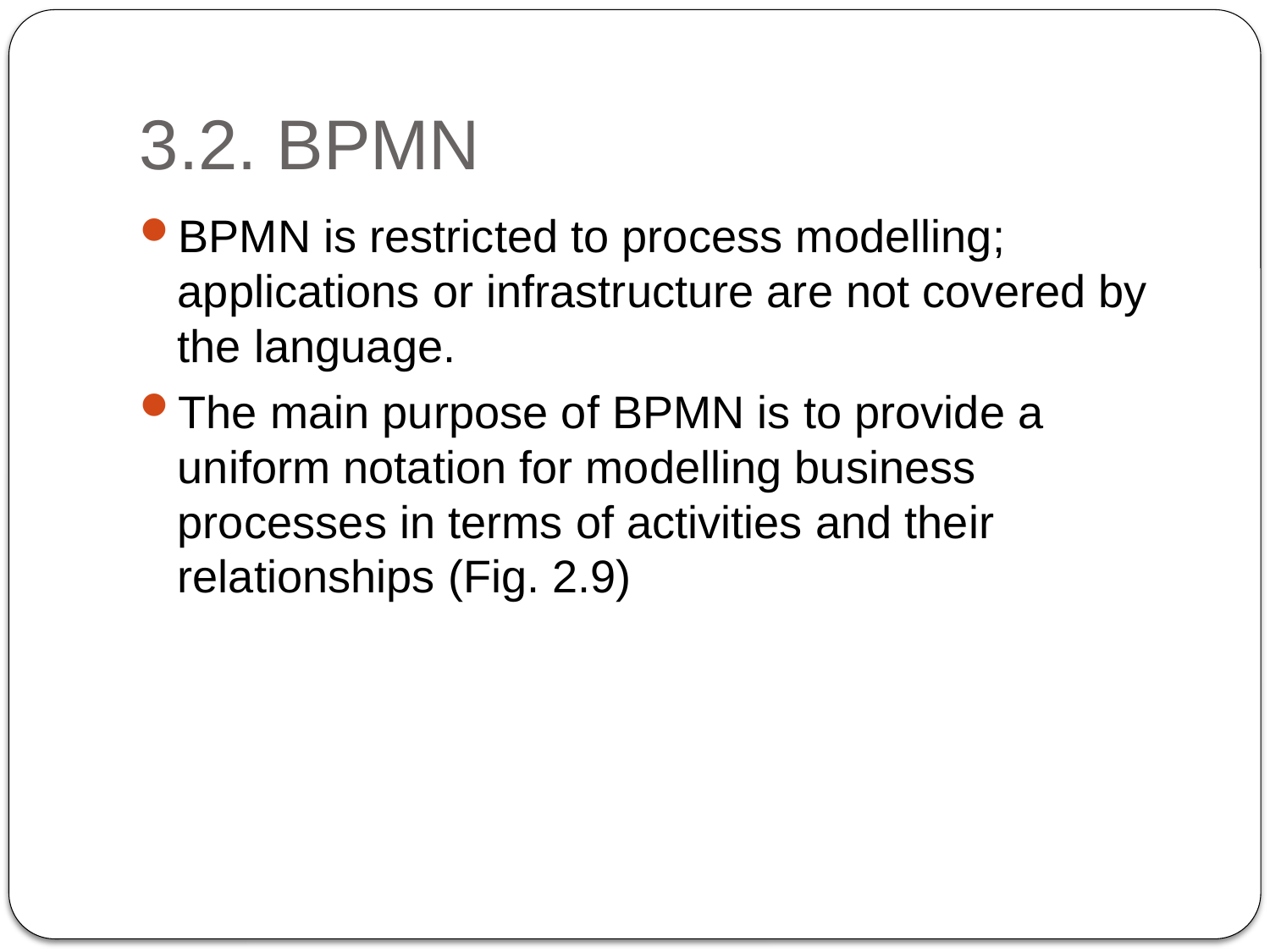

# 3.2. BPMN
BPMN is restricted to process modelling; applications or infrastructure are not covered by the language.
The main purpose of BPMN is to provide a uniform notation for modelling business processes in terms of activities and their relationships (Fig. 2.9)